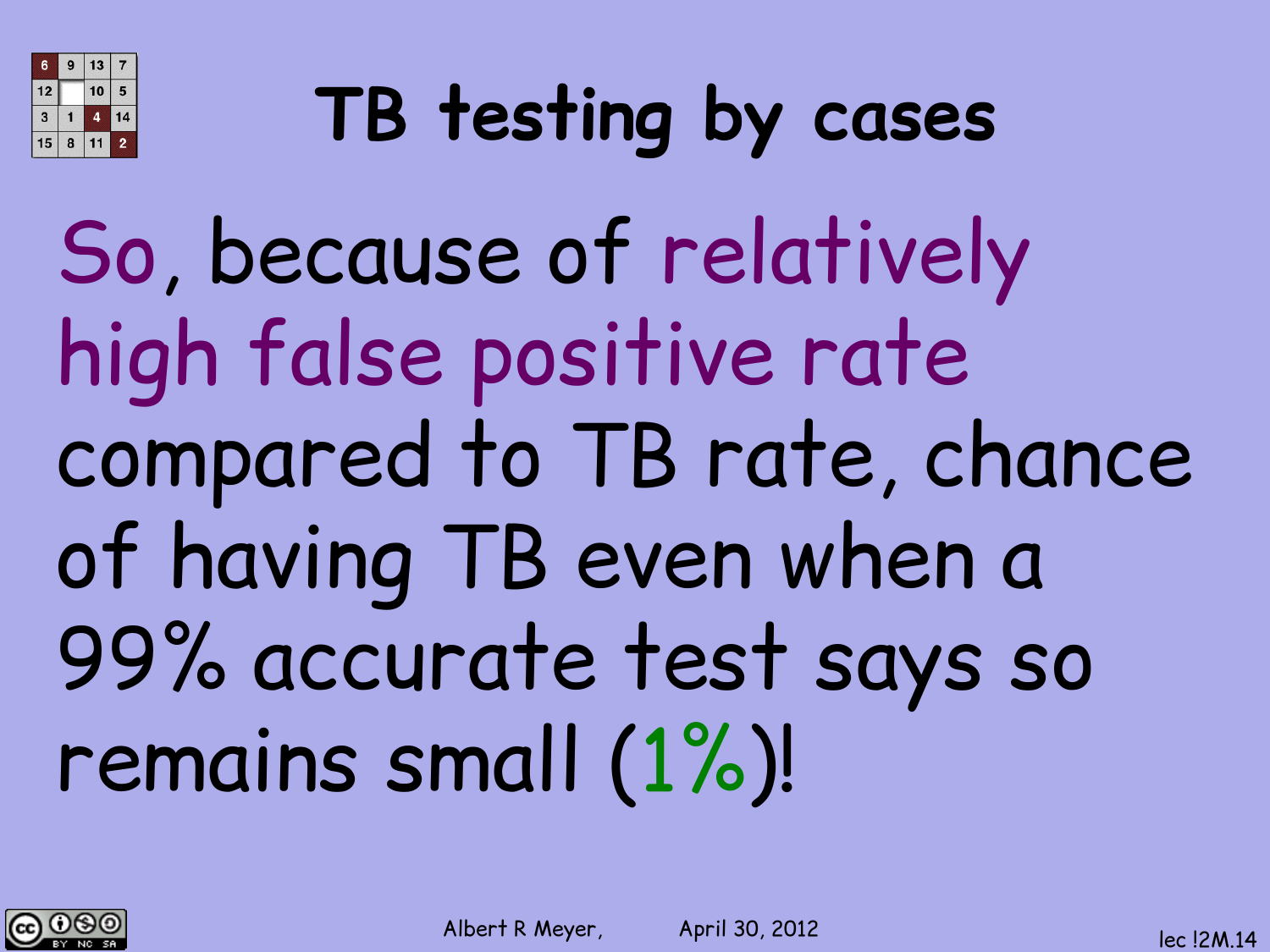

TB testing by cases
So, because of relatively
high false positive rate
compared to TB rate, chance
of having TB even when a
99% accurate test says so
remains small (1%)!
lec !2M.14